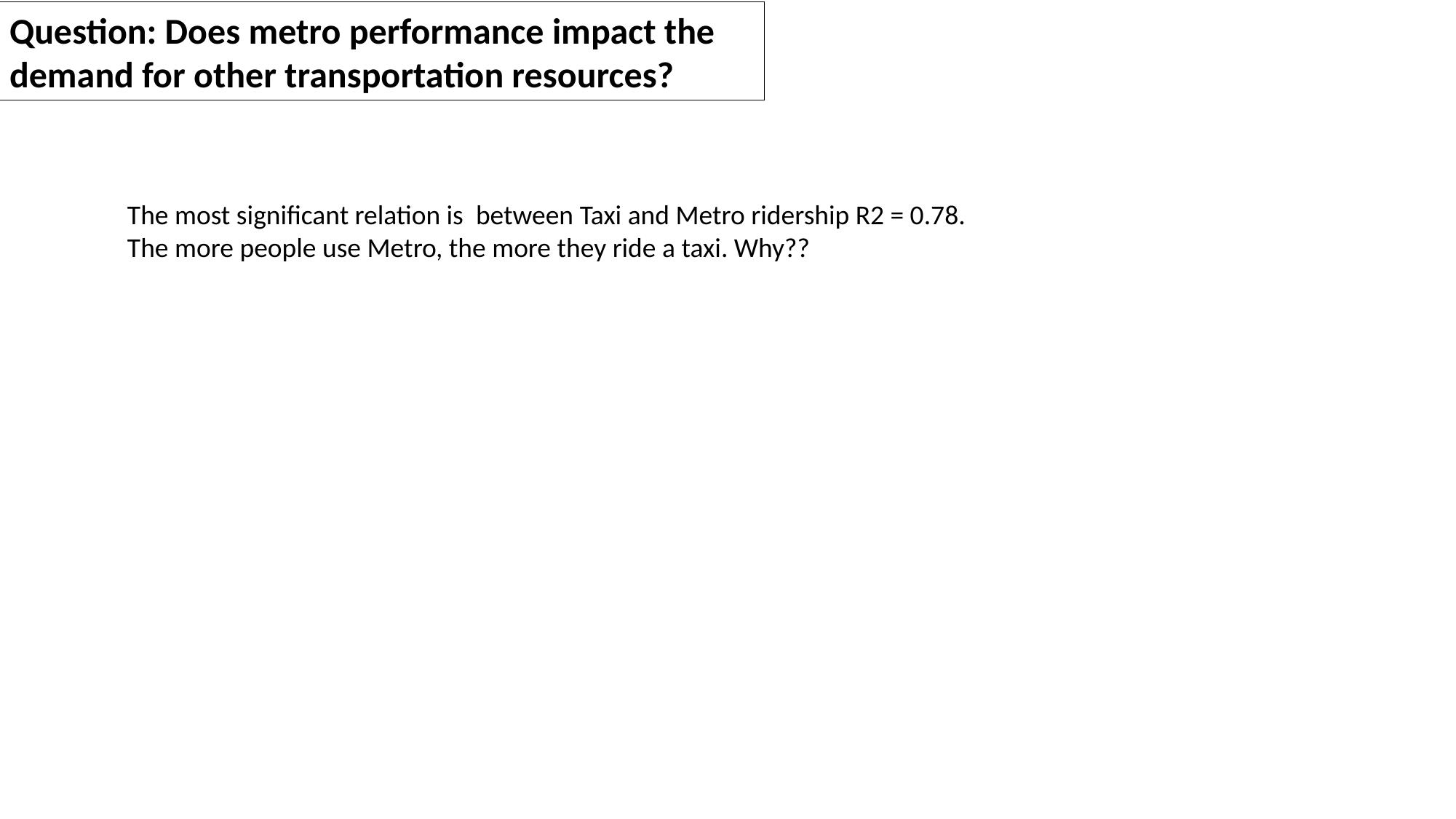

Question: Does metro performance impact the demand for other transportation resources?
The most significant relation is  between Taxi and Metro ridership R2 = 0.78.
The more people use Metro, the more they ride a taxi. Why??